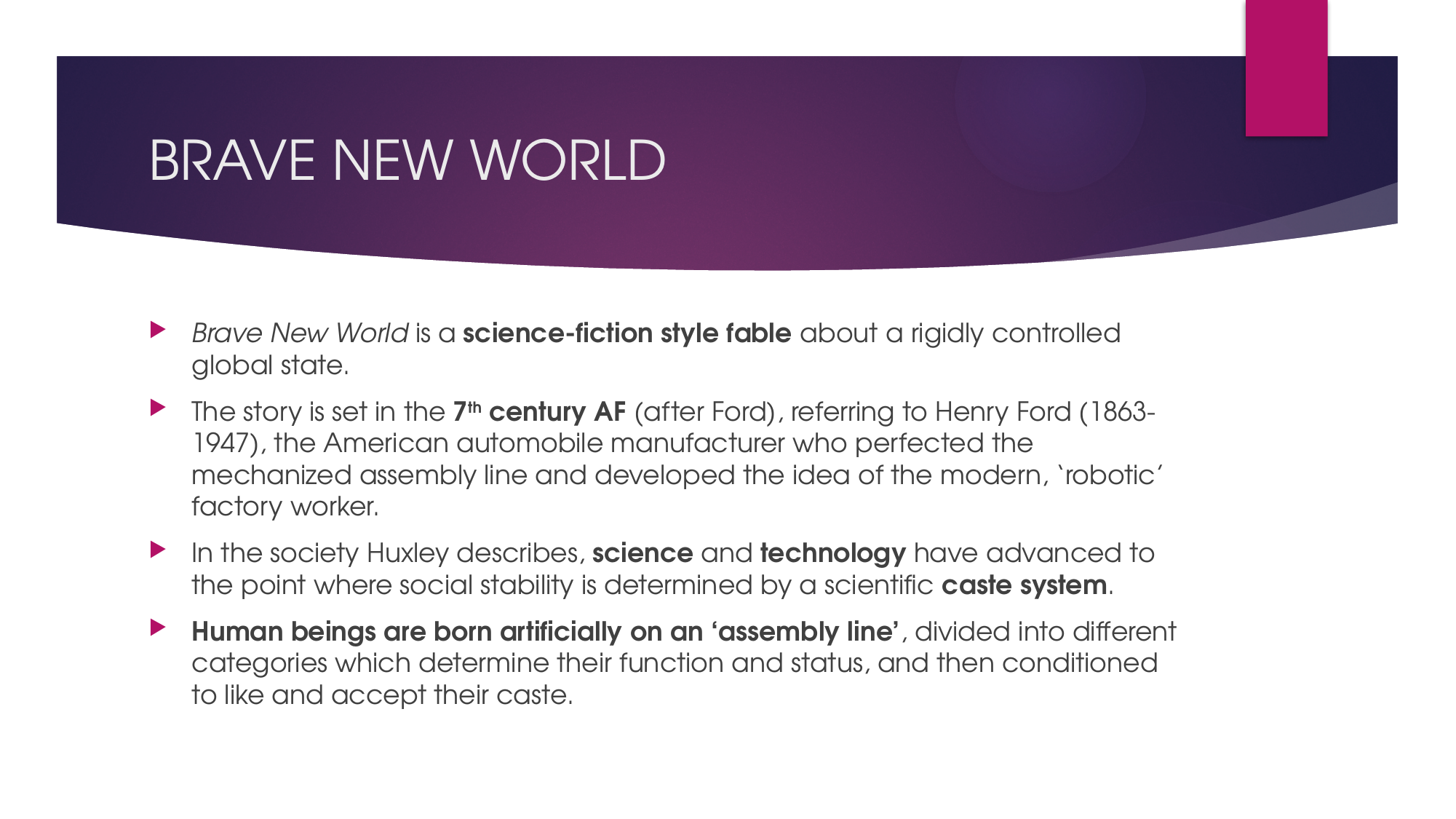

# BRAVE NEW WORLD
Brave New World is a science-fiction style fable about a rigidly controlled global state.
The story is set in the 7th century AF (after Ford), referring to Henry Ford (1863-1947), the American automobile manufacturer who perfected the mechanized assembly line and developed the idea of the modern, ‘robotic’ factory worker.
In the society Huxley describes, science and technology have advanced to the point where social stability is determined by a scientific caste system.
Human beings are born artificially on an ‘assembly line’, divided into different categories which determine their function and status, and then conditioned to like and accept their caste.